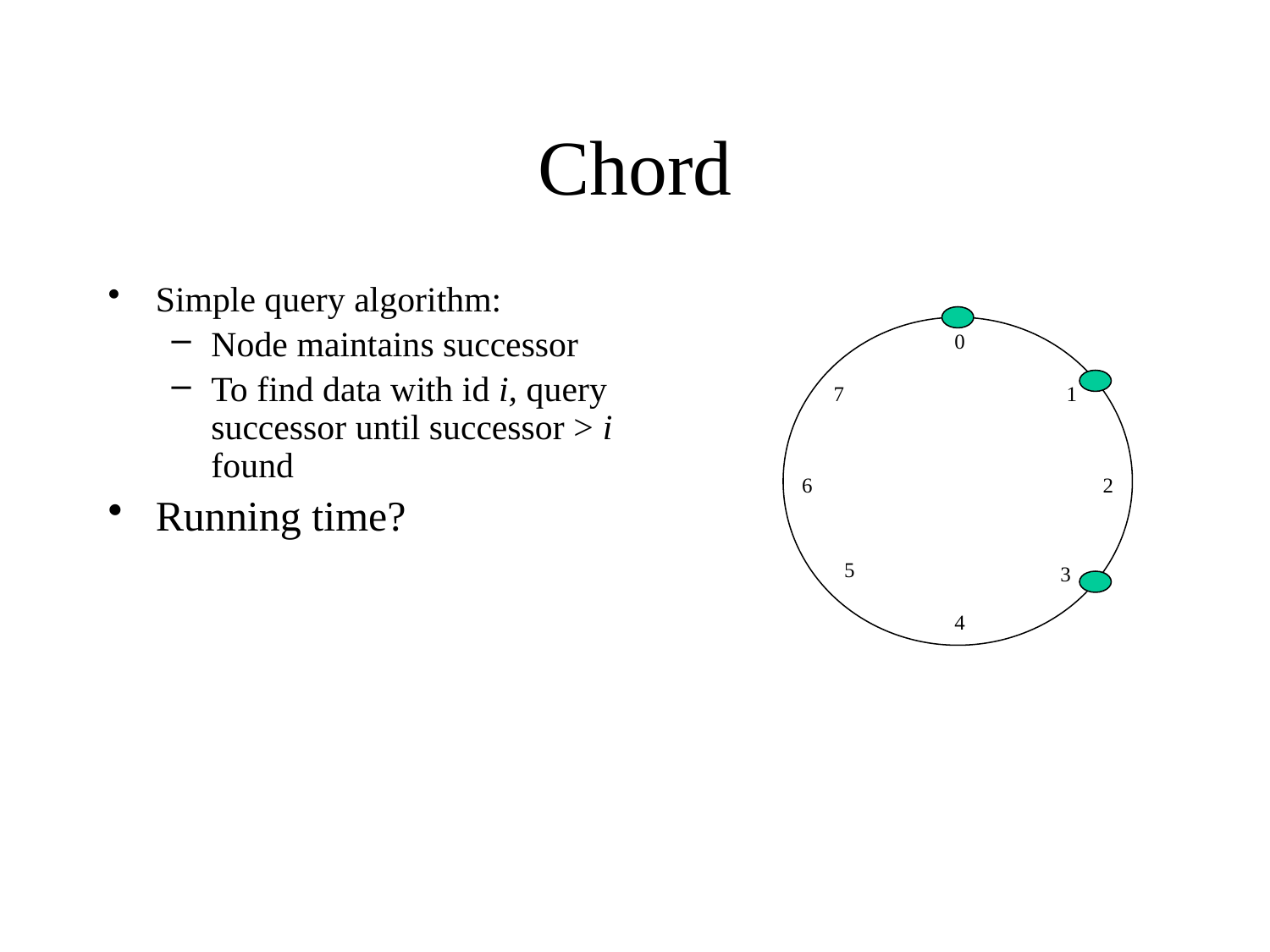

# Chord
Simple query algorithm:
Node maintains successor
To find data with id i, query successor until successor > i found
Running time?

0

7
1
6
2
5
3

4